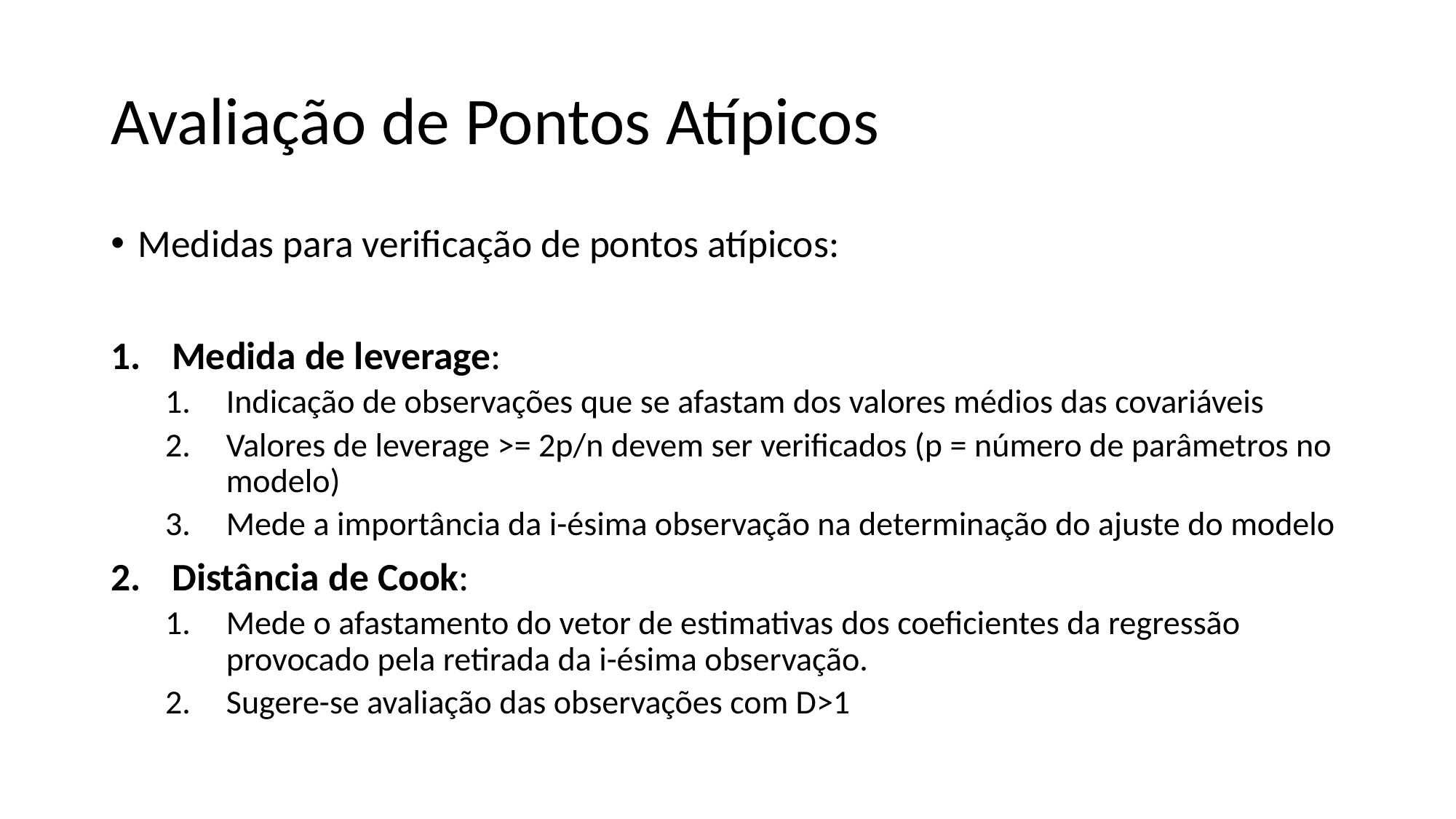

# Avaliação de Pontos Atípicos
Medidas para verificação de pontos atípicos:

Medida de leverage:
Indicação de observações que se afastam dos valores médios das covariáveis
Valores de leverage >= 2p/n devem ser verificados (p = número de parâmetros no modelo)
Mede a importância da i-ésima observação na determinação do ajuste do modelo
Distância de Cook:
Mede o afastamento do vetor de estimativas dos coeficientes da regressão provocado pela retirada da i-ésima observação.
Sugere-se avaliação das observações com D>1